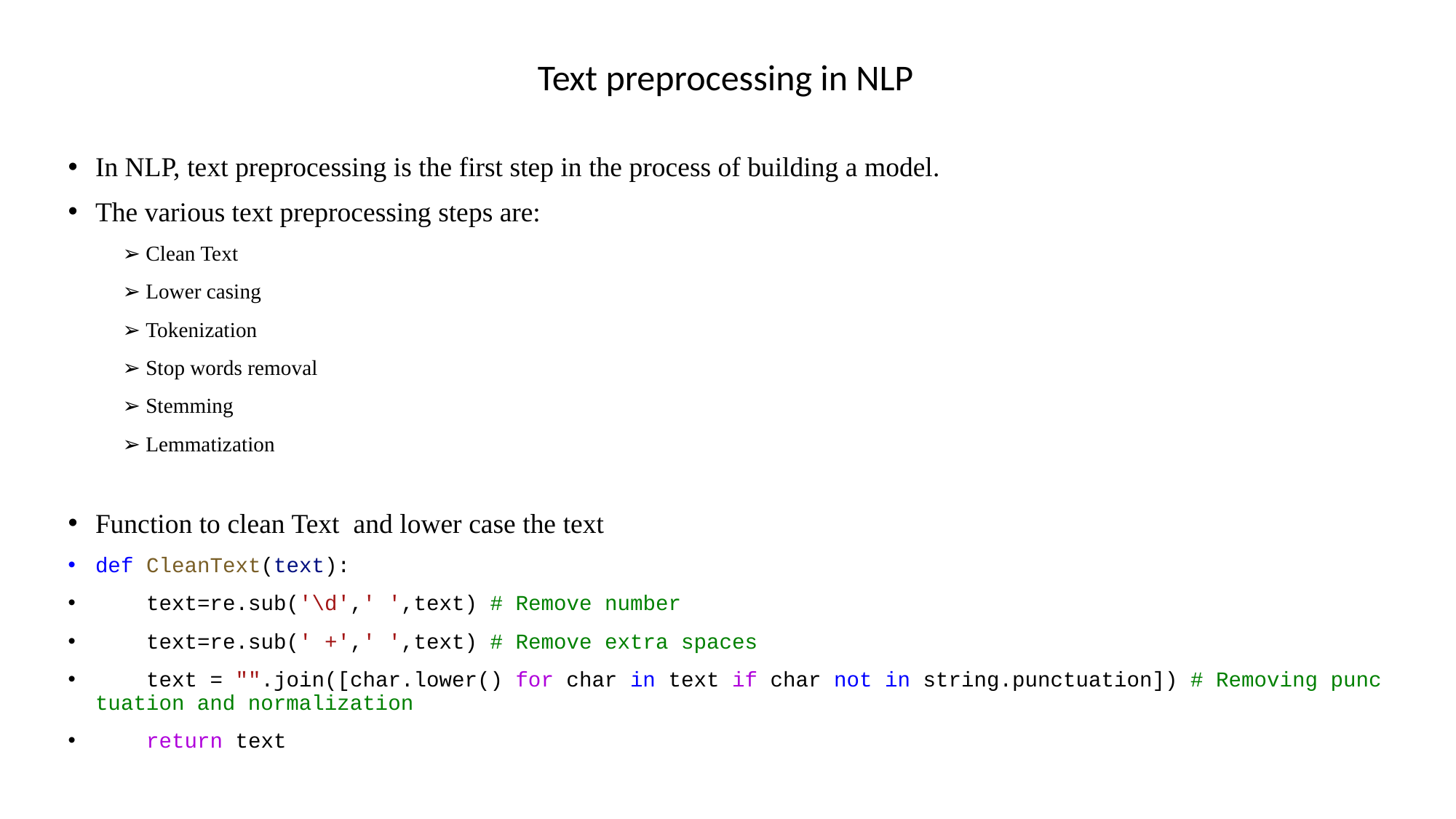

# Text preprocessing in NLP
In NLP, text preprocessing is the first step in the process of building a model.
The various text preprocessing steps are:
➢ Clean Text
➢ Lower casing
➢ Tokenization
➢ Stop words removal
➢ Stemming
➢ Lemmatization

Function to clean Text  and lower case the text
def CleanText(text):
    text=re.sub('\d',' ',text) # Remove number
    text=re.sub(' +',' ',text) # Remove extra spaces
    text = "".join([char.lower() for char in text if char not in string.punctuation]) # Removing punctuation and normalization
    return text